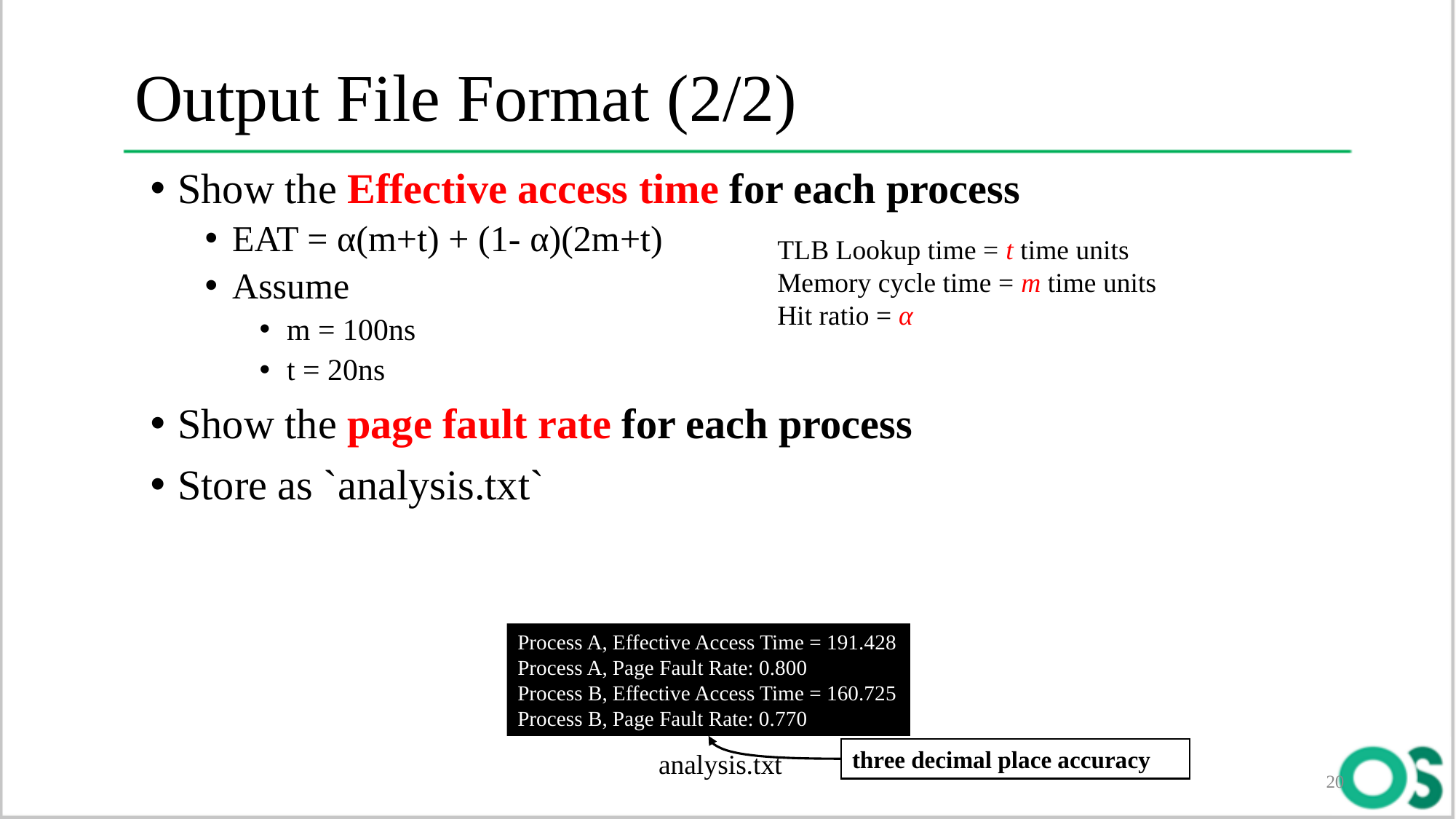

# Output File Format (2/2)
Show the Effective access time for each process
EAT = α(m+t) + (1- α)(2m+t)
Assume
m = 100ns
t = 20ns
Show the page fault rate for each process
Store as `analysis.txt`
TLB Lookup time = t time units
Memory cycle time = m time units
Hit ratio = α
Process A, Effective Access Time = 191.428
Process A, Page Fault Rate: 0.800
Process B, Effective Access Time = 160.725 Process B, Page Fault Rate: 0.770
three decimal place accuracy
analysis.txt
20